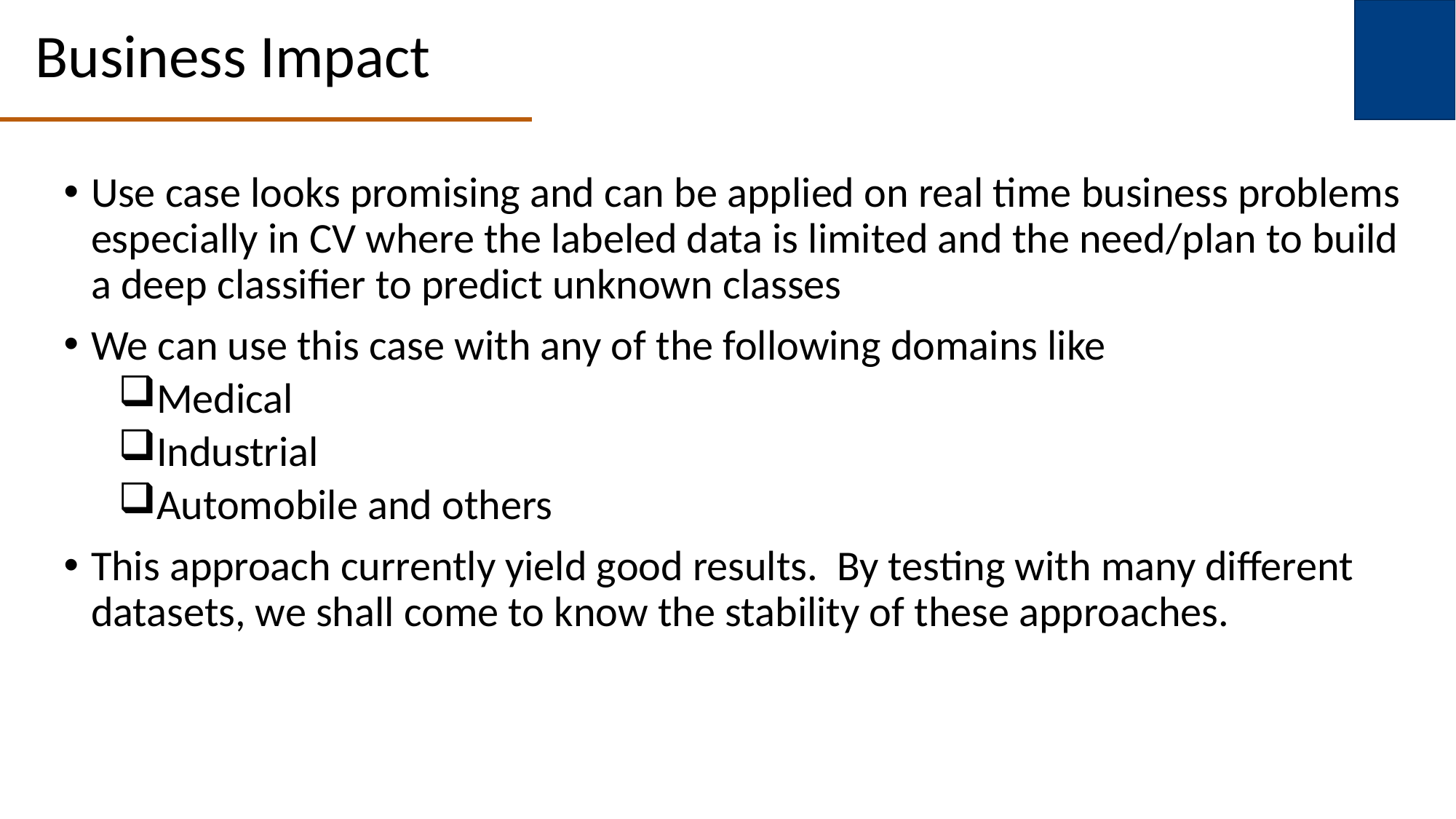

# Business Impact
Use case looks promising and can be applied on real time business problems especially in CV where the labeled data is limited and the need/plan to build a deep classifier to predict unknown classes
We can use this case with any of the following domains like
Medical
Industrial
Automobile and others
This approach currently yield good results.  By testing with many different datasets, we shall come to know the stability of these approaches.